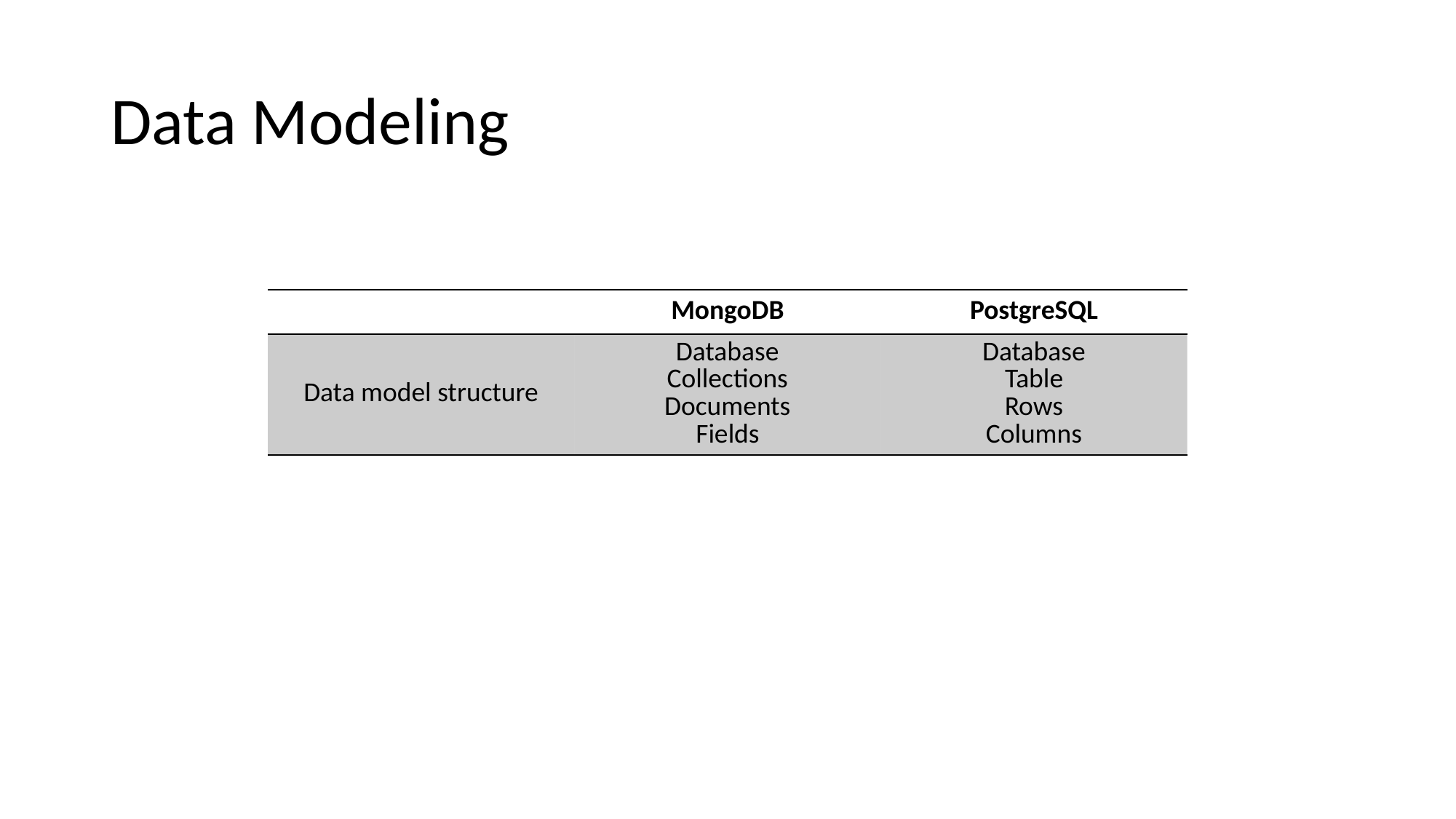

# Data Modeling
|  | MongoDB | PostgreSQL |
| --- | --- | --- |
| Data model structure | Database Collections Documents Fields | Database Table Rows Columns |